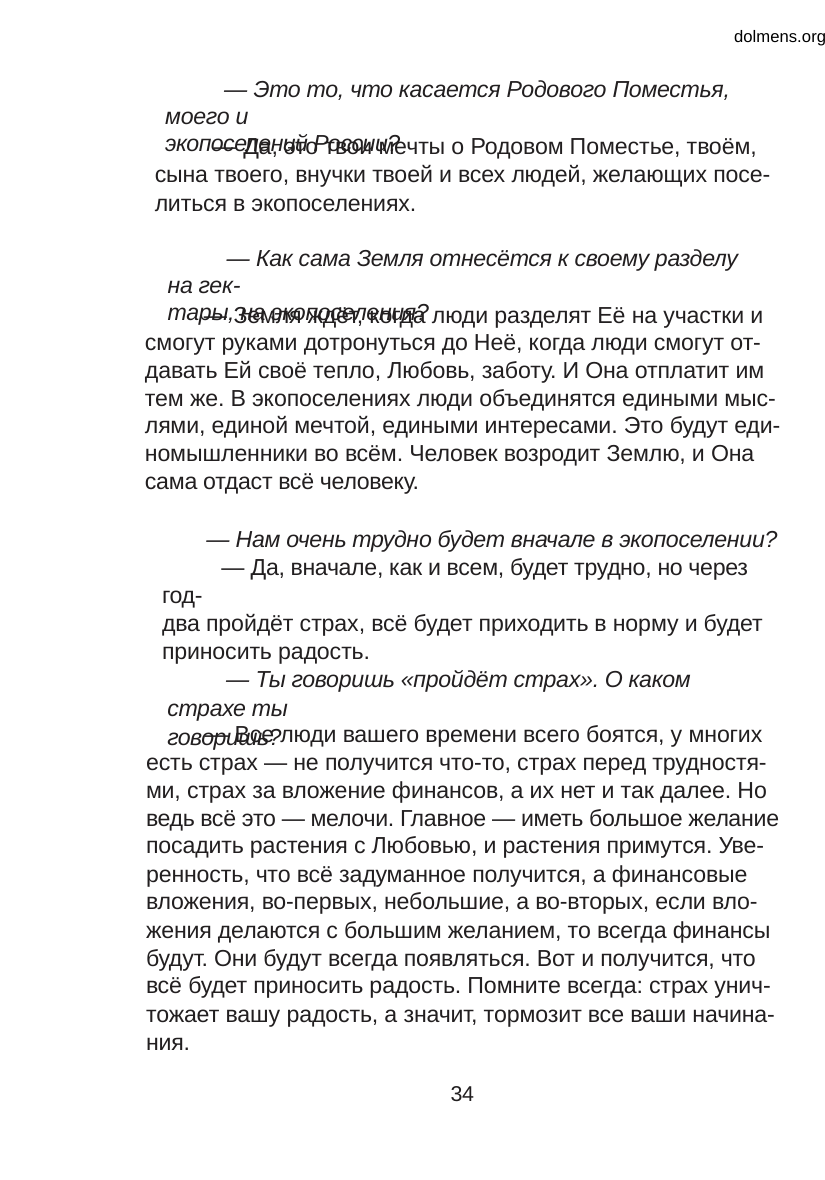

dolmens.org

— Это то, что касается Родового Поместья, моего и
экопоселений России?

— Да, это твои мечты о Родовом Поместье, твоём,
сына твоего, внучки твоей и всех людей, желающих посе-
литься в экопоселениях.

— Как сама Земля отнесётся к своему разделу на гек-
тары, на экопоселения?

— Земля ждёт, когда люди разделят Её на участки и
смогут руками дотронуться до Неё, когда люди смогут от-
давать Ей своё тепло, Любовь, заботу. И Она отплатит им
тем же. В экопоселениях люди объединятся едиными мыс-
лями, единой мечтой, едиными интересами. Это будут еди-
номышленники во всём. Человек возродит Землю, и Она
сама отдаст всё человеку.

— Нам очень трудно будет вначале в экопоселении?

— Да, вначале, как и всем, будет трудно, но через год-
два пройдёт страх, всё будет приходить в норму и будет
приносить радость.

— Ты говоришь «пройдёт страх». О каком страхе ты
говоришь?

— Все люди вашего времени всего боятся, у многих
есть страх — не получится что-то, страх перед трудностя-
ми, страх за вложение финансов, а их нет и так далее. Но
ведь всё это — мелочи. Главное — иметь большое желание
посадить растения с Любовью, и растения примутся. Уве-
ренность, что всё задуманное получится, а финансовые
вложения, во-первых, небольшие, а во-вторых, если вло-
жения делаются с большим желанием, то всегда финансы
будут. Они будут всегда появляться. Вот и получится, что
всё будет приносить радость. Помните всегда: страх унич-
тожает вашу радость, а значит, тормозит все ваши начина-
ния.

34